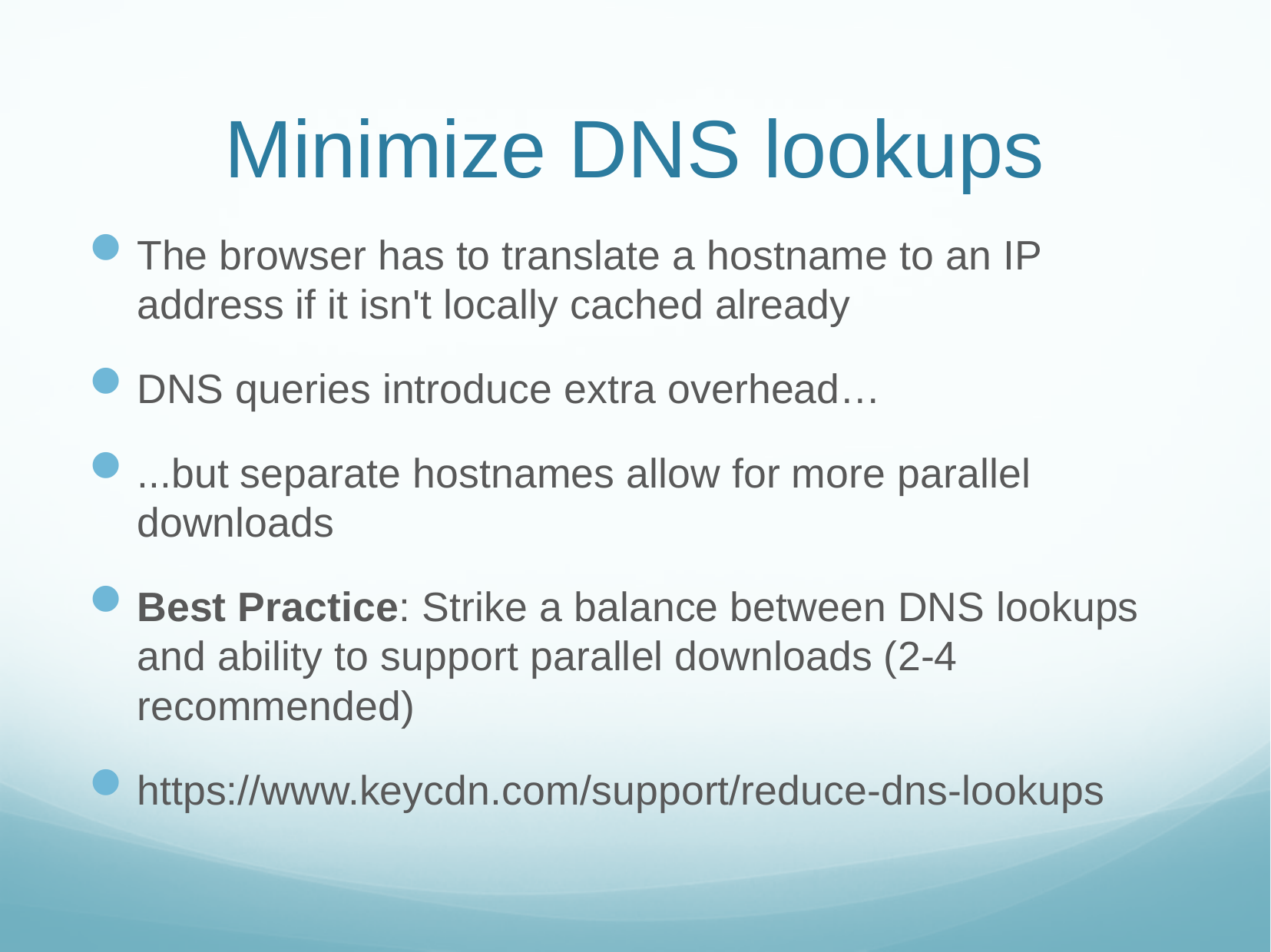

# Minimize DNS lookups
The browser has to translate a hostname to an IP address if it isn't locally cached already
DNS queries introduce extra overhead…
...but separate hostnames allow for more parallel downloads
Best Practice: Strike a balance between DNS lookups and ability to support parallel downloads (2-4 recommended)
https://www.keycdn.com/support/reduce-dns-lookups